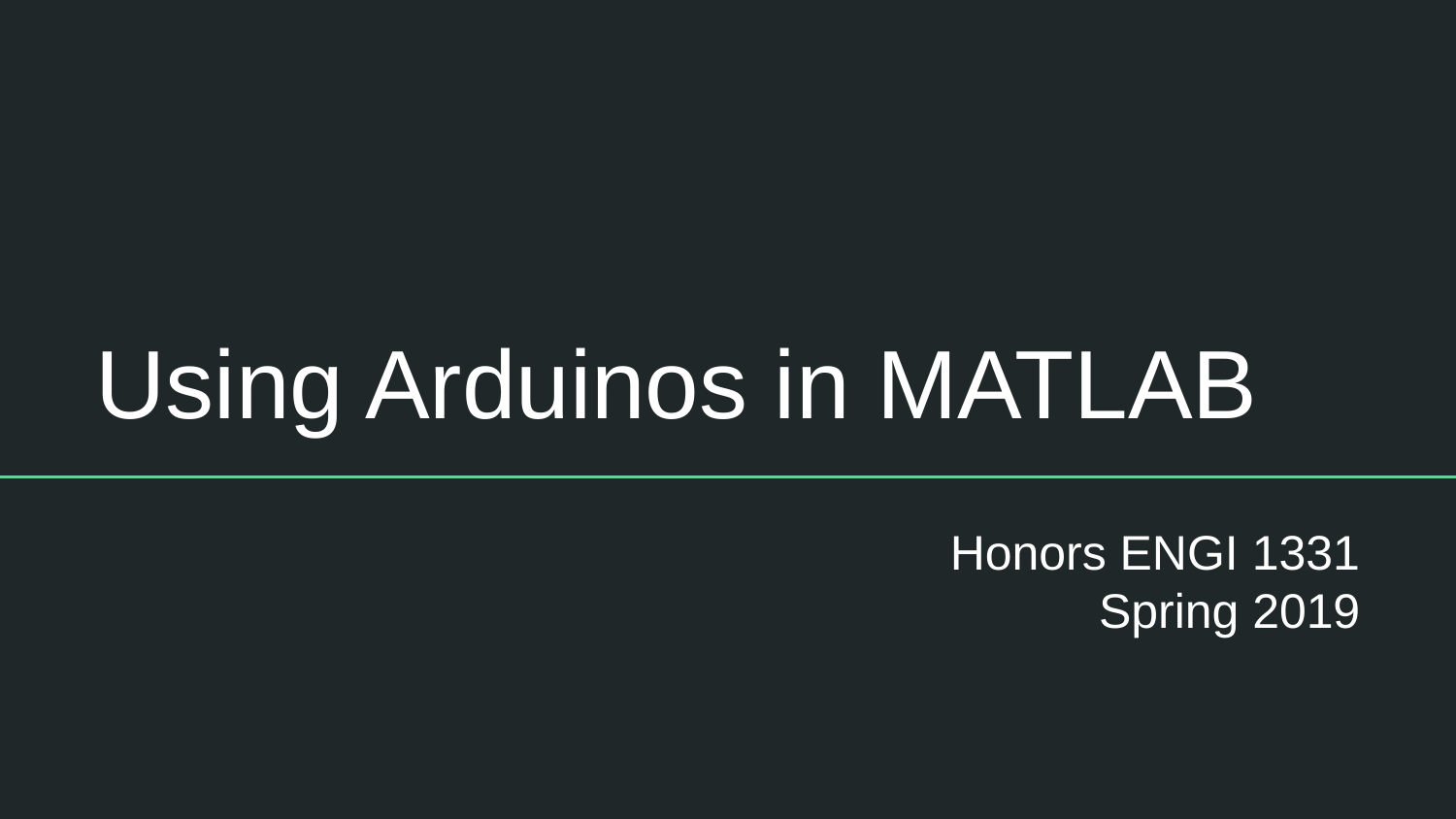

# Using Arduinos in MATLAB
Honors ENGI 1331
Spring 2019